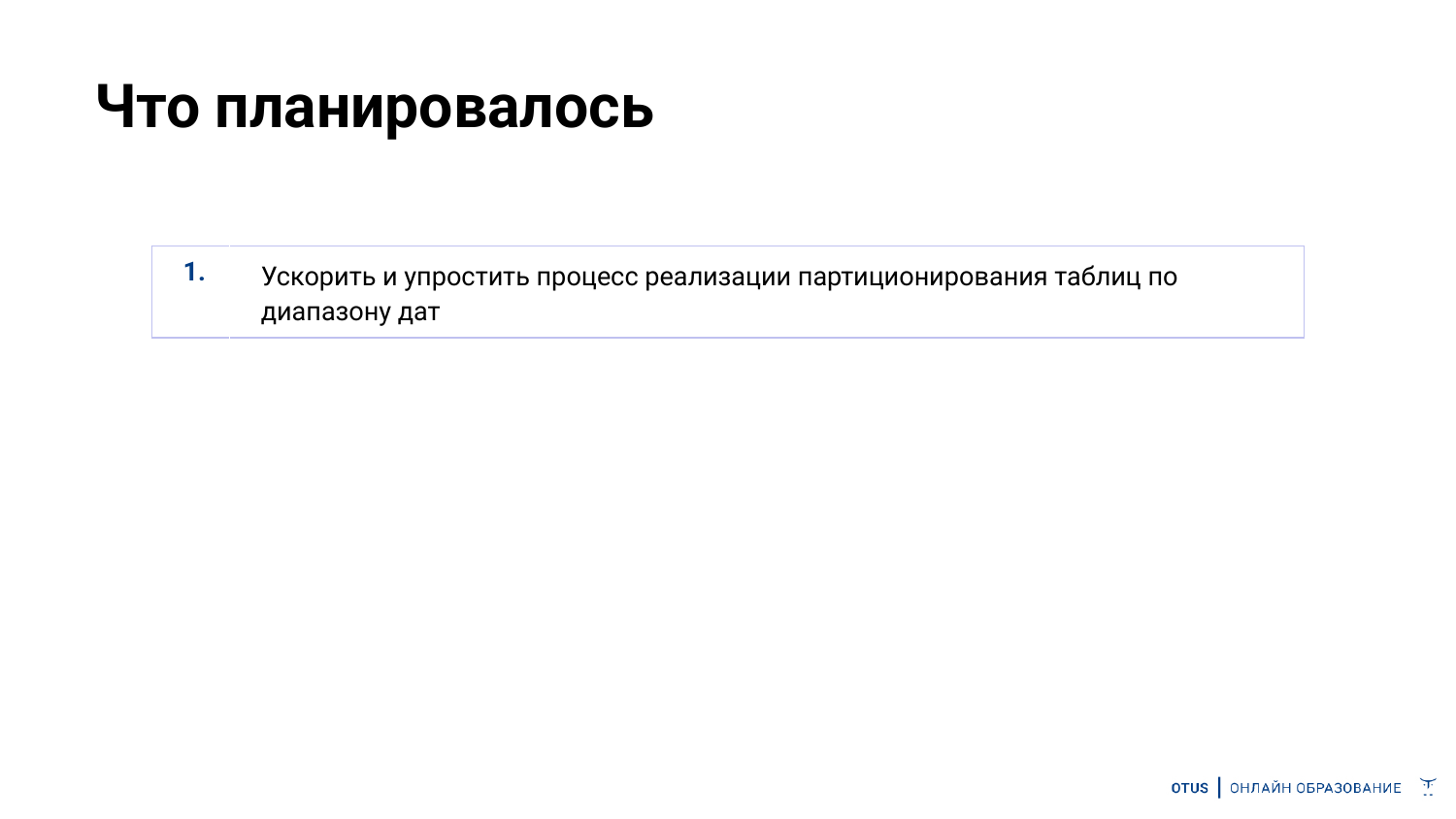

# Что планировалось
| 1. | Ускорить и упростить процесс реализации партиционирования таблиц по диапазону дат |
| --- | --- |